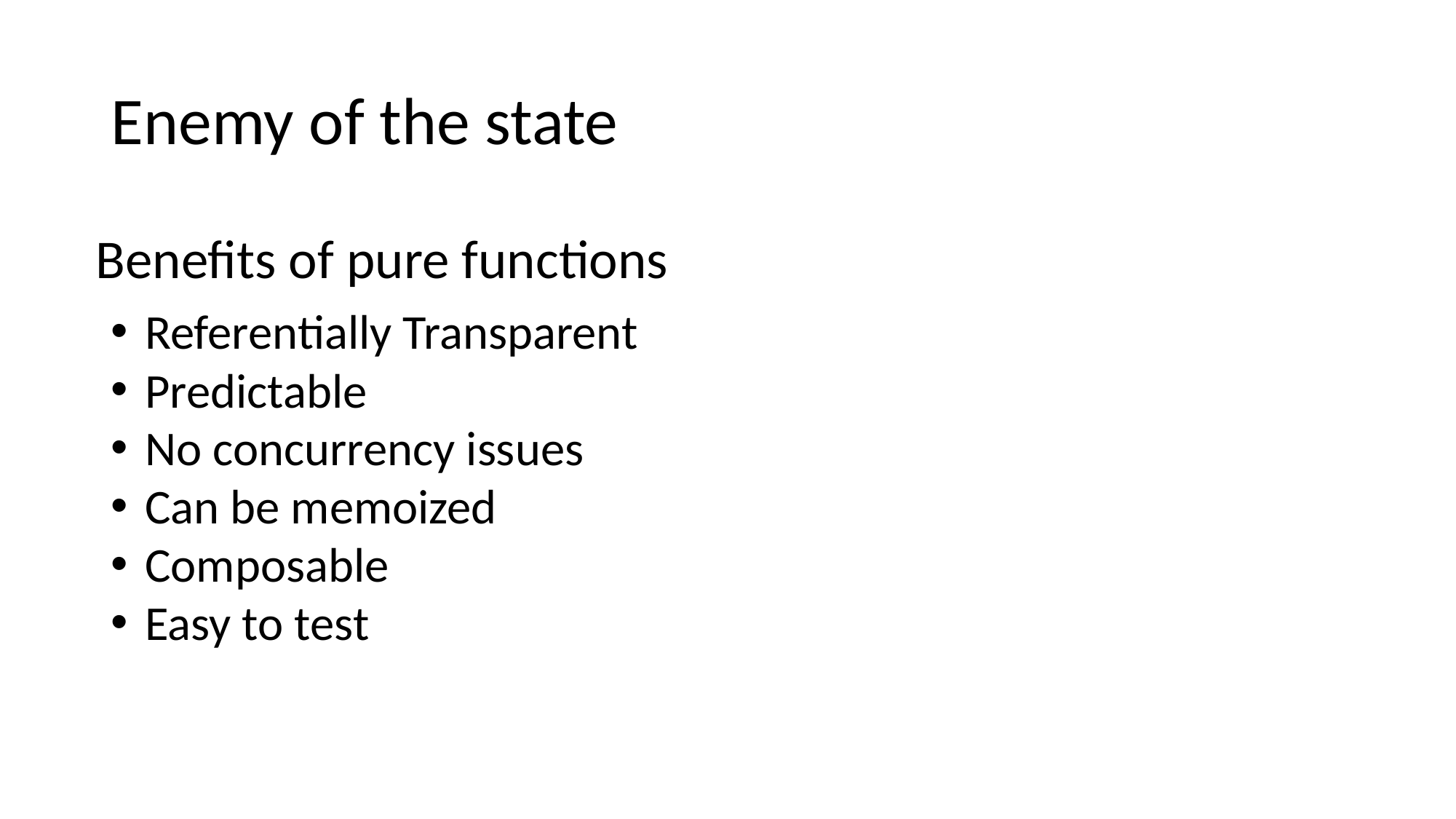

# Enemy of the state
Benefits of pure functions
Referentially Transparent
Predictable
No concurrency issues
Can be memoized
Composable
Easy to test